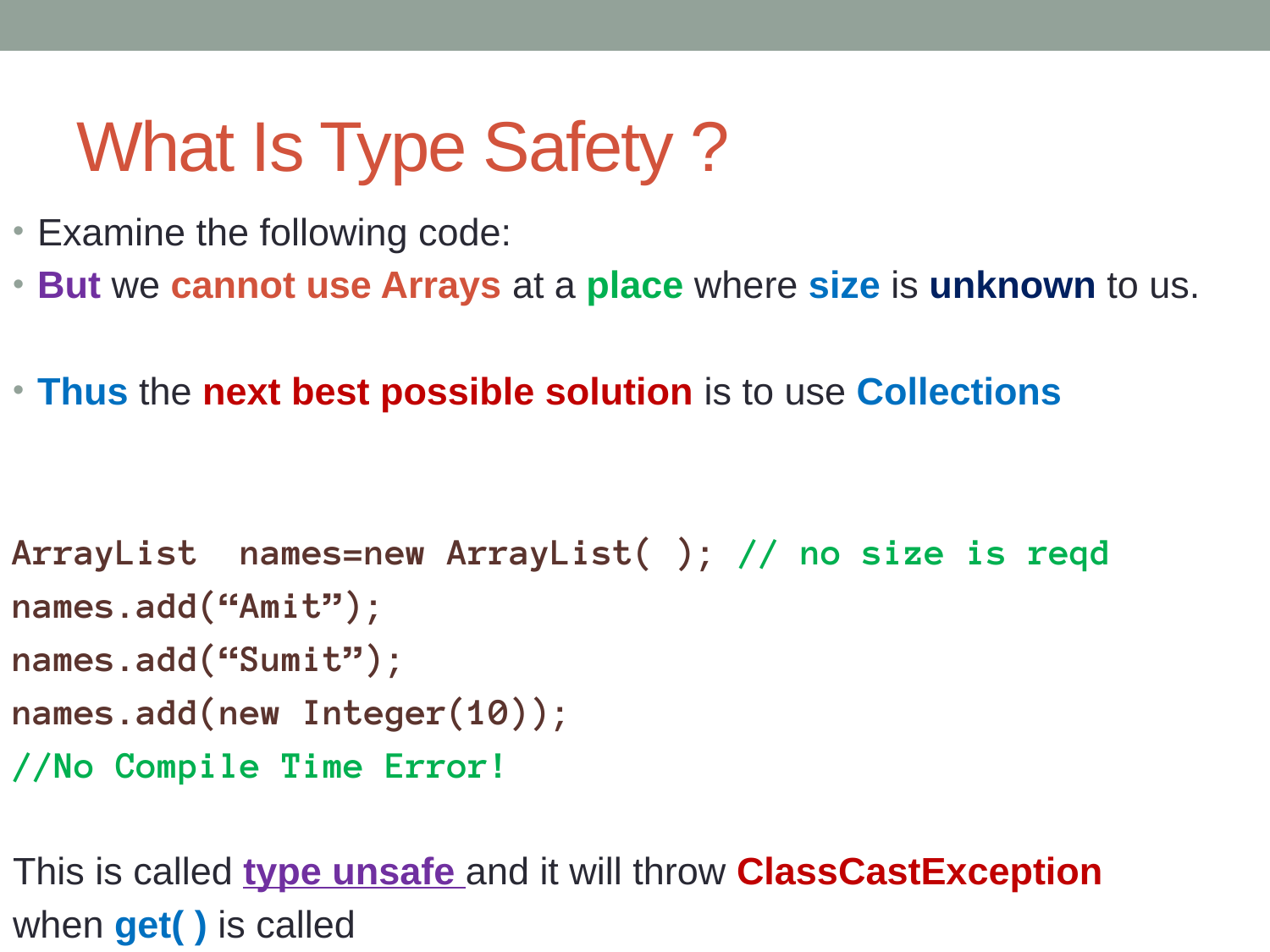

# What Is Type Safety ?
Examine the following code:
But we cannot use Arrays at a place where size is unknown to us.

Thus the next best possible solution is to use Collections

ArrayList  names=new ArrayList( ); // no size is reqd
names.add(“Amit”);
names.add(“Sumit”);
names.add(new Integer(10));
//No Compile Time Error!

This is called type unsafe and it will throw ClassCastException
when get( ) is called